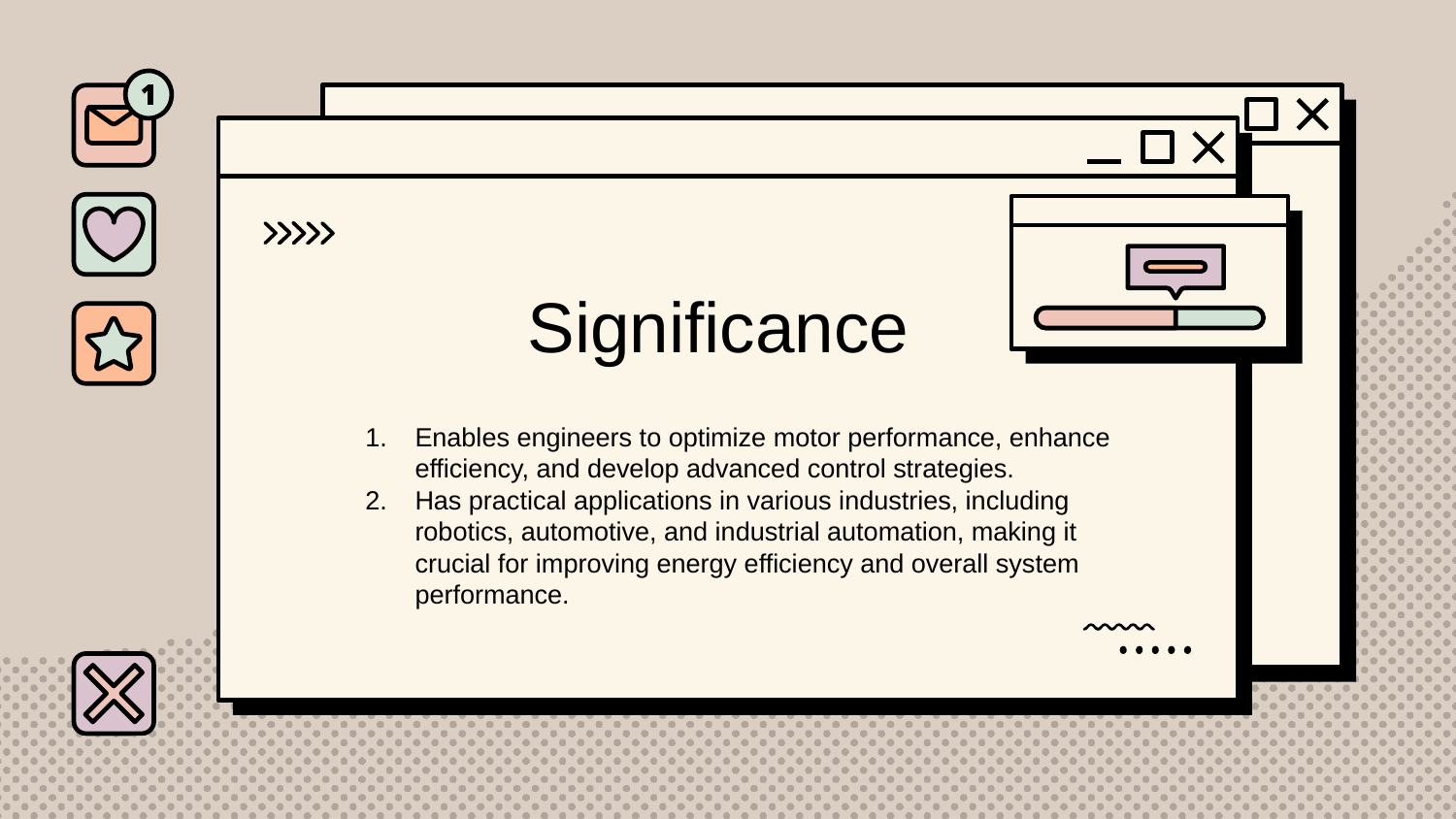

# Significance

Enables engineers to optimize motor performance, enhance efficiency, and develop advanced control strategies.
Has practical applications in various industries, including robotics, automotive, and industrial automation, making it crucial for improving energy efficiency and overall system performance.